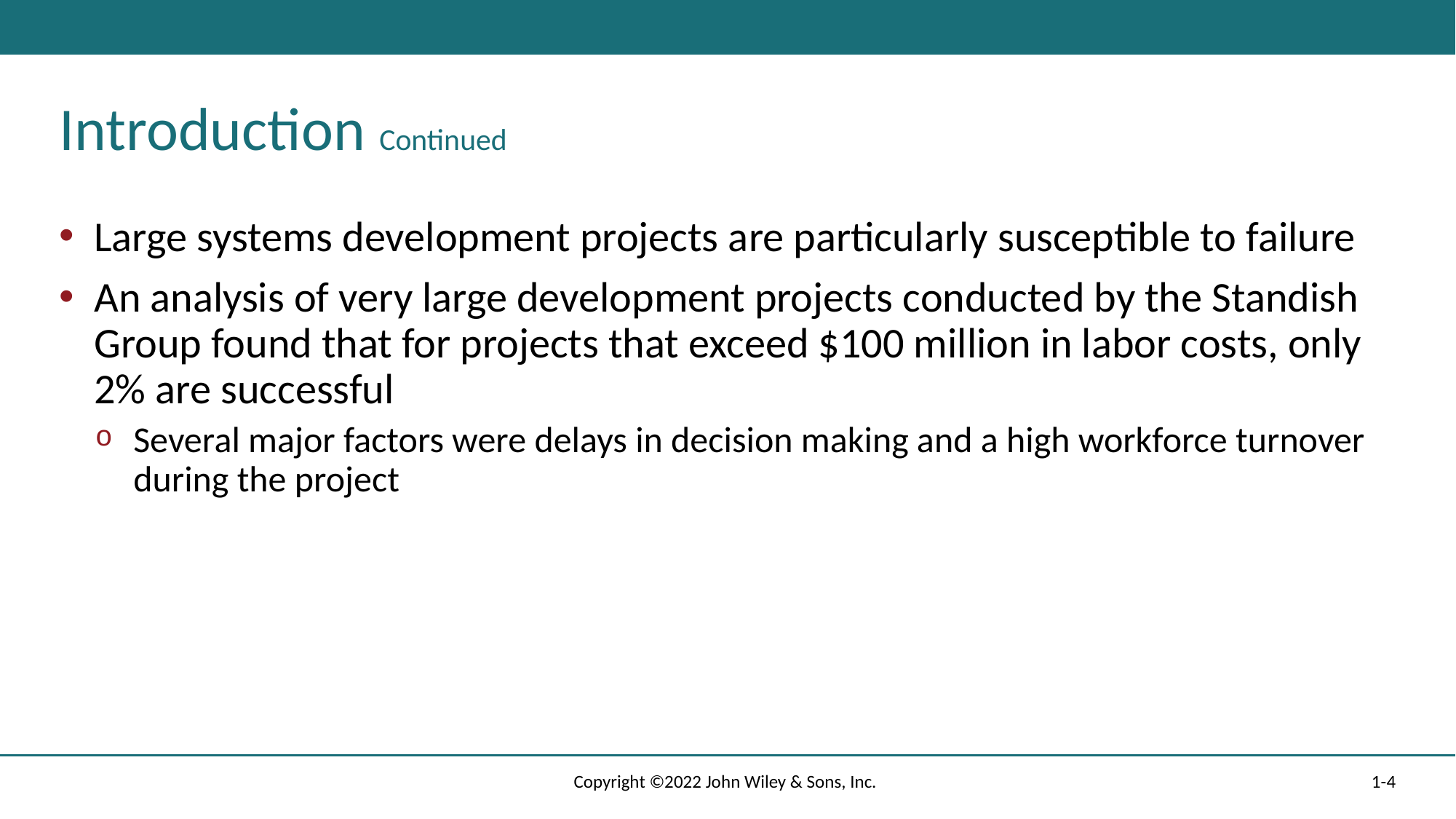

# Introduction Continued
Large systems development projects are particularly susceptible to failure
An analysis of very large development projects conducted by the Standish Group found that for projects that exceed $100 million in labor costs, only 2% are successful
Several major factors were delays in decision making and a high workforce turnover during the project
Copyright ©2022 John Wiley & Sons, Inc.
1-4